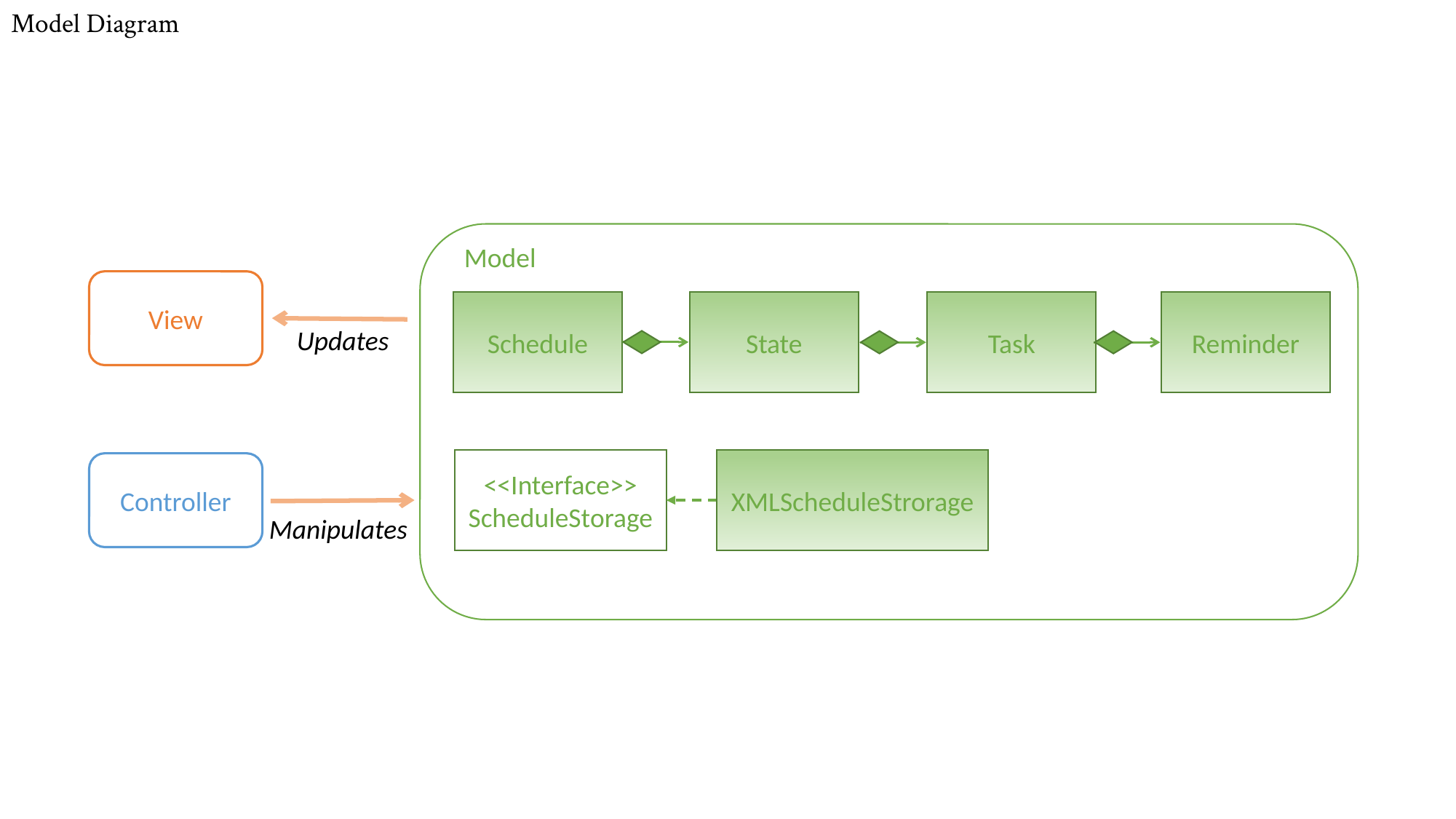

Model Diagram

Model
View
State
Reminder
Task
Schedule
Updates

<<Interface>>
ScheduleStorage
Controller
Manipulates
XMLScheduleStrorage